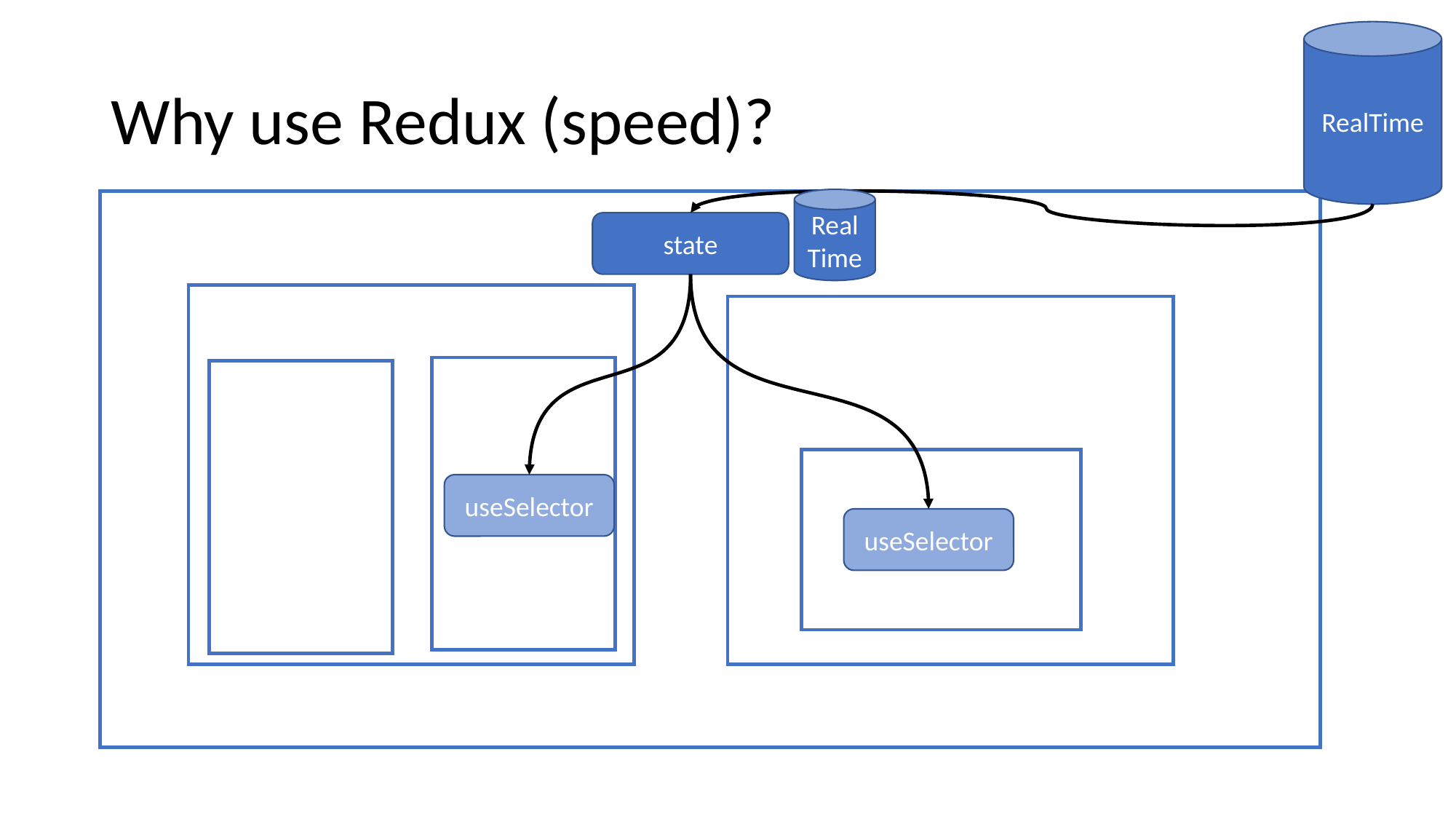

RealTime
# Why use Redux (speed)?
RealTime

state

useSelector
useSelector